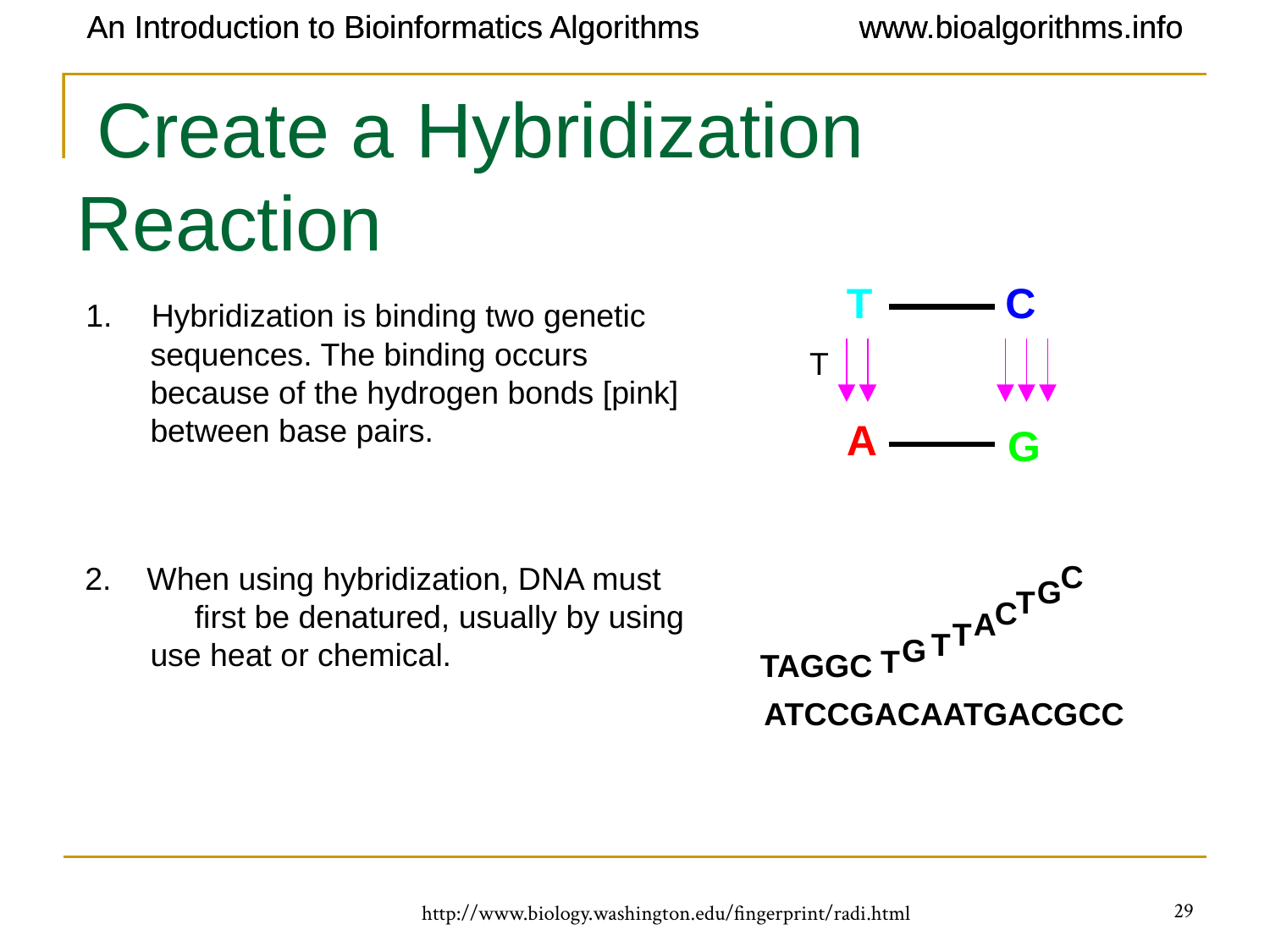

An Introduction to Bioinformatics Algorithms
www.bioalgorithms.info
# Create a Hybridization Reaction
T
C
 1.    Hybridization is binding two genetic sequences. The binding occurs because of the hydrogen bonds [pink] between base pairs.

 2.    When using hybridization, DNA must         first be denatured, usually by using use heat or chemical.

T
A
G
C
G
T
C
A
T
T
G
T
 TAGGC
ATCCGACAATGACGCC
29
http://www.biology.washington.edu/fingerprint/radi.html